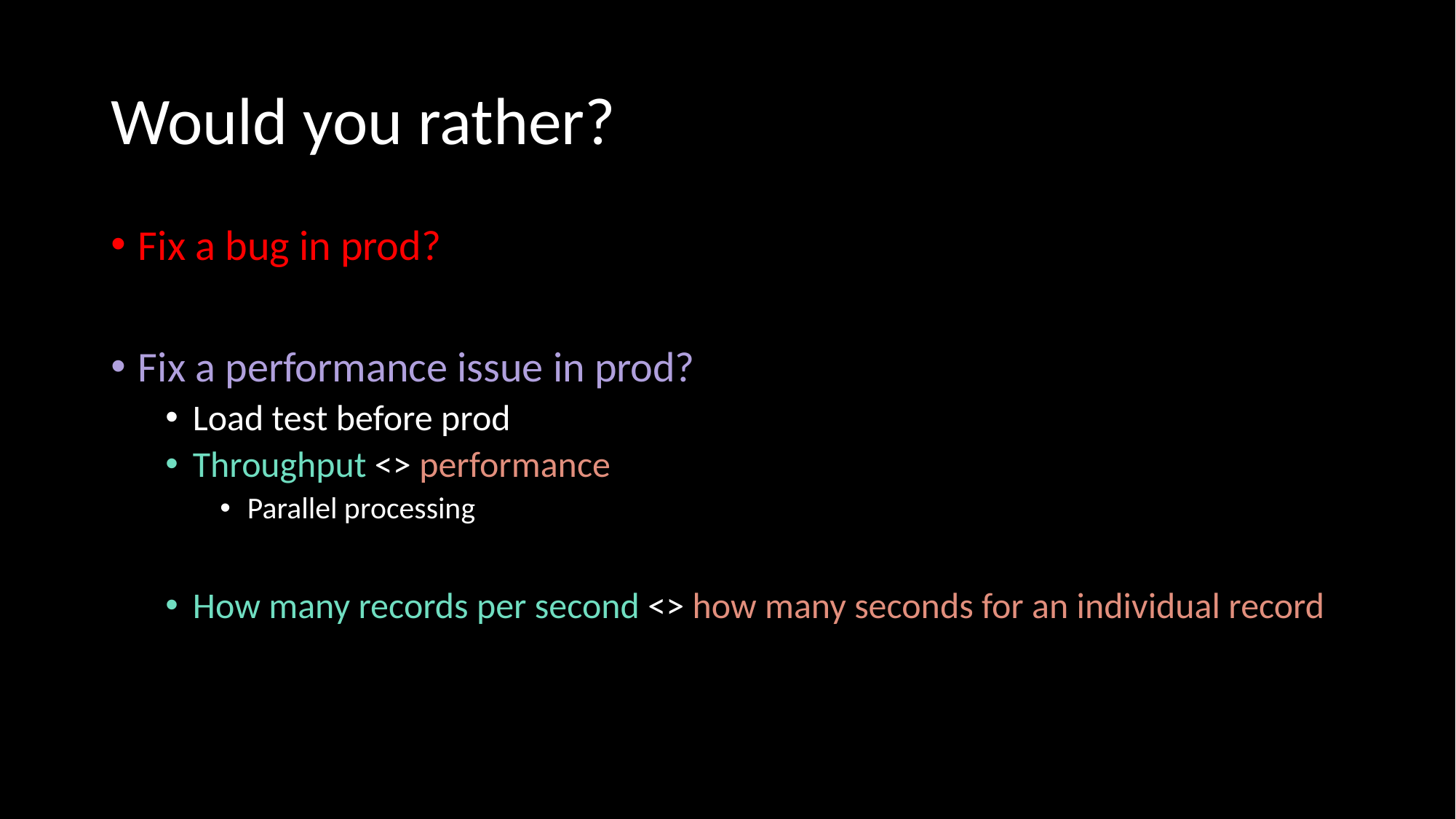

# Would you rather?
Fix a bug in prod?

Fix a performance issue in prod?
Load test before prod
Throughput <> performance
Parallel processing

How many records per second <> how many seconds for an individual record